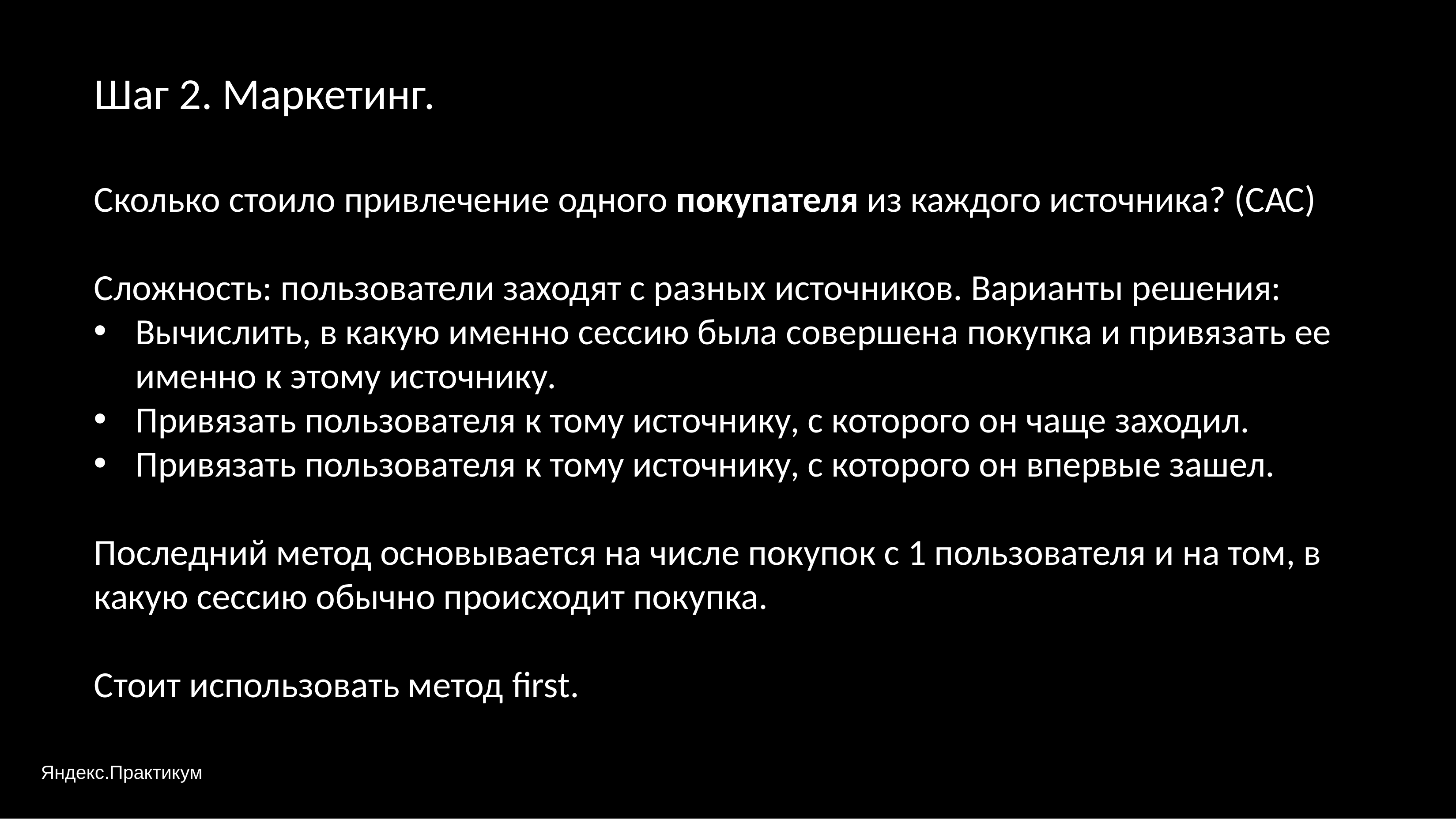

Шаг 2. Маркетинг.
Сколько стоило привлечение одного покупателя из каждого источника? (САС)

Сложность: пользователи заходят с разных источников. Варианты решения:
Вычислить, в какую именно сессию была совершена покупка и привязать ее именно к этому источнику.
Привязать пользователя к тому источнику, с которого он чаще заходил.
Привязать пользователя к тому источнику, с которого он впервые зашел.

Последний метод основывается на числе покупок с 1 пользователя и на том, в какую сессию обычно происходит покупка.

Стоит использовать метод first.
Яндекс.Практикум